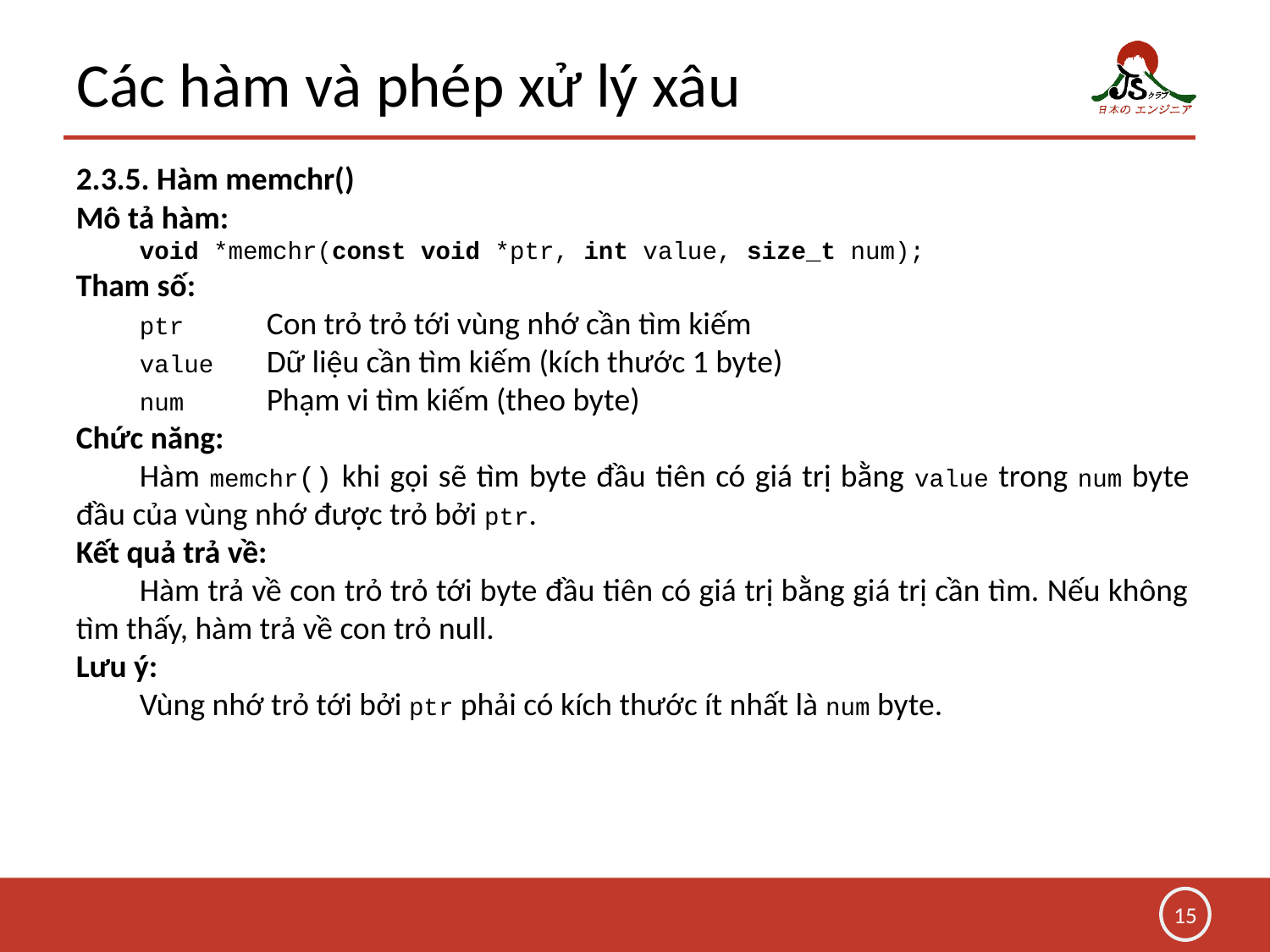

# Các hàm và phép xử lý xâu
2.3.5. Hàm memchr()
Mô tả hàm:
	void *memchr(const void *ptr, int value, size_t num);
Tham số:
	ptr	Con trỏ trỏ tới vùng nhớ cần tìm kiếm
	value	Dữ liệu cần tìm kiếm (kích thước 1 byte)
	num	Phạm vi tìm kiếm (theo byte)
Chức năng:
	Hàm memchr() khi gọi sẽ tìm byte đầu tiên có giá trị bằng value trong num byte đầu của vùng nhớ được trỏ bởi ptr.
Kết quả trả về:
	Hàm trả về con trỏ trỏ tới byte đầu tiên có giá trị bằng giá trị cần tìm. Nếu không tìm thấy, hàm trả về con trỏ null.
Lưu ý:
	Vùng nhớ trỏ tới bởi ptr phải có kích thước ít nhất là num byte.